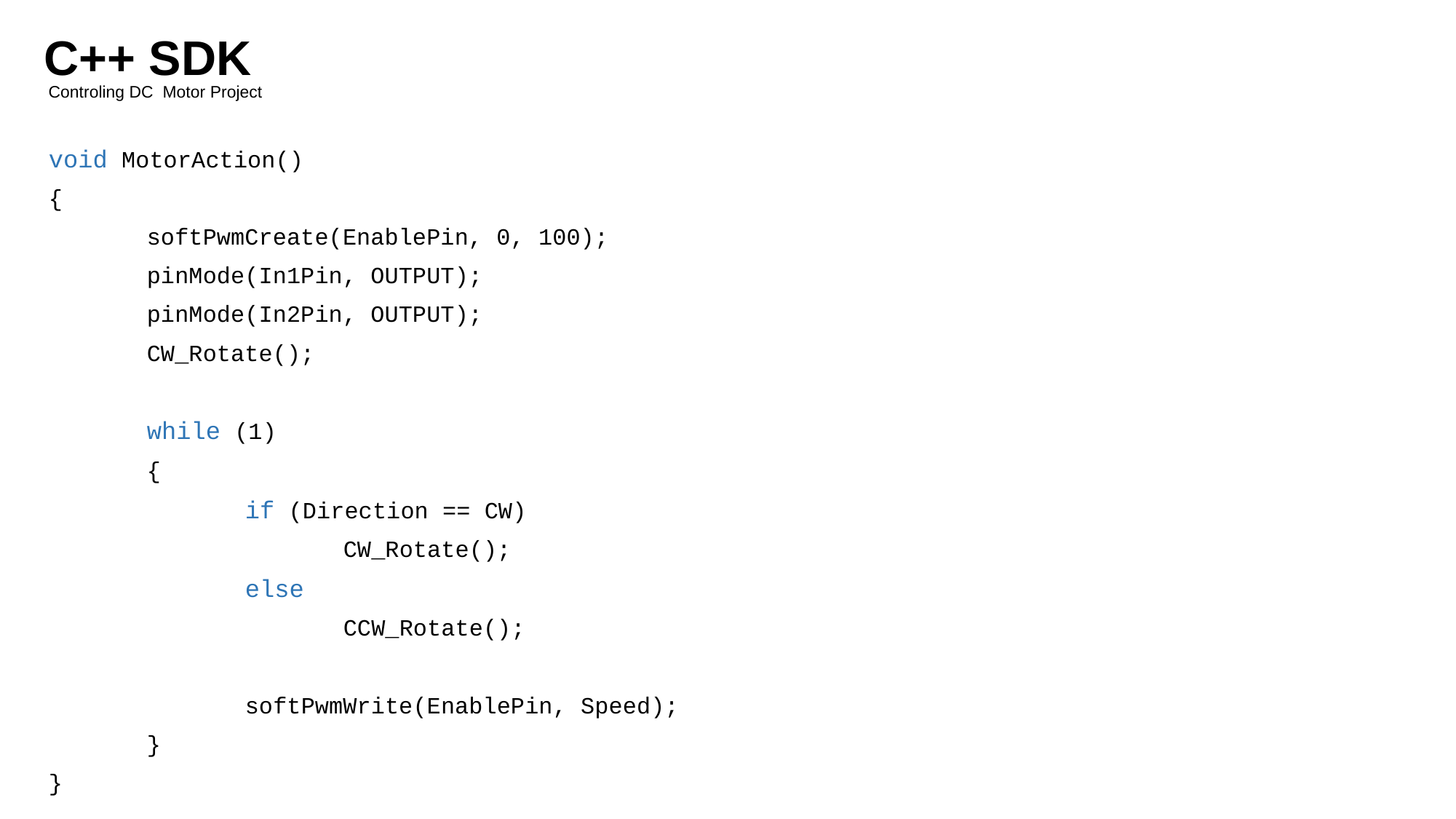

C++ SDK
Controling DC  Motor Project
void MotorAction()
{
	softPwmCreate(EnablePin, 0, 100);
	pinMode(In1Pin, OUTPUT);
	pinMode(In2Pin, OUTPUT);
	CW_Rotate();

	while (1)
	{
		if (Direction == CW)
			CW_Rotate();
		else
			CCW_Rotate();

		softPwmWrite(EnablePin, Speed);
	}
}